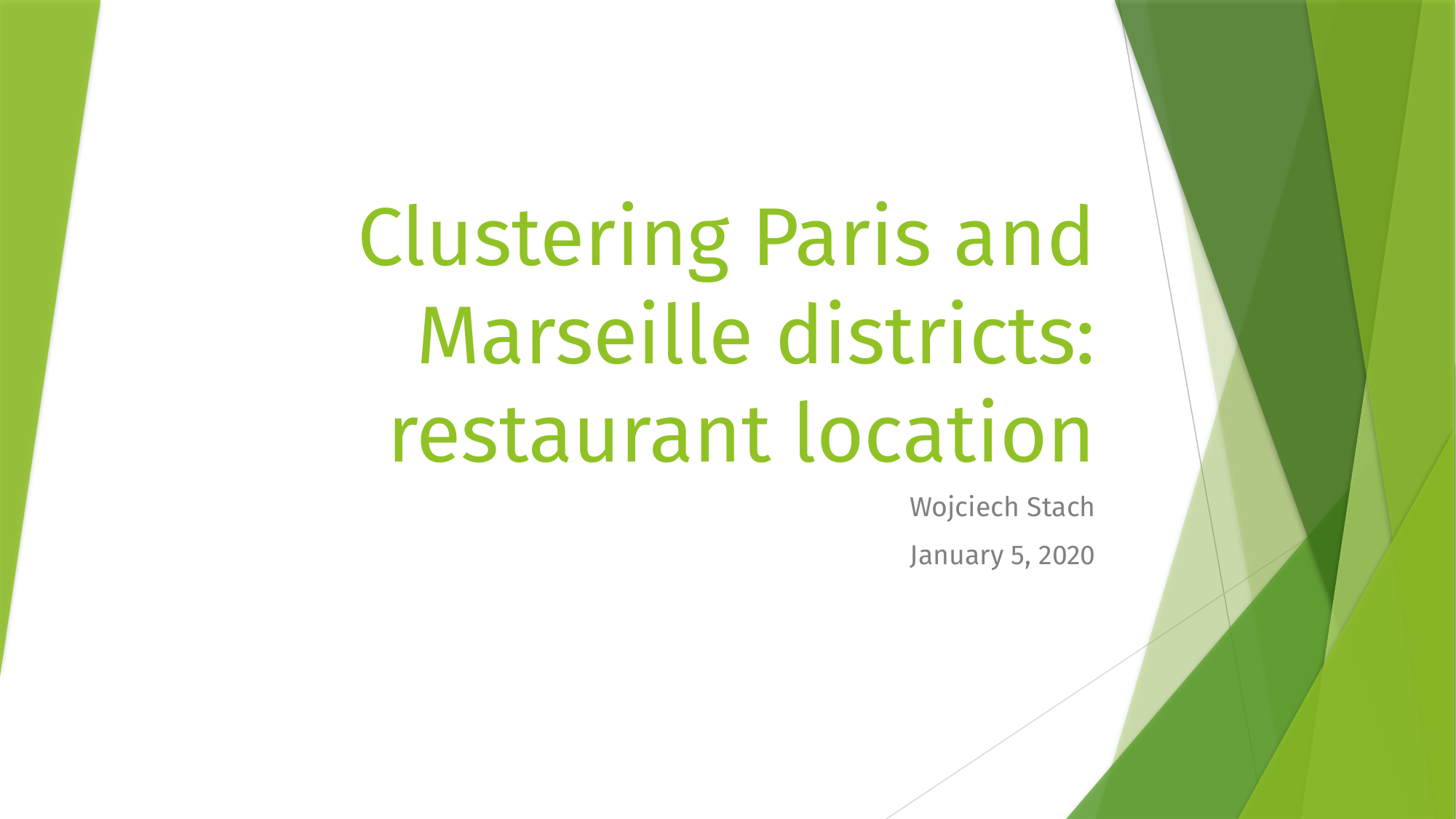

# Clustering Paris and Marseille districts: restaurant location
Wojciech Stach
January 5, 2020